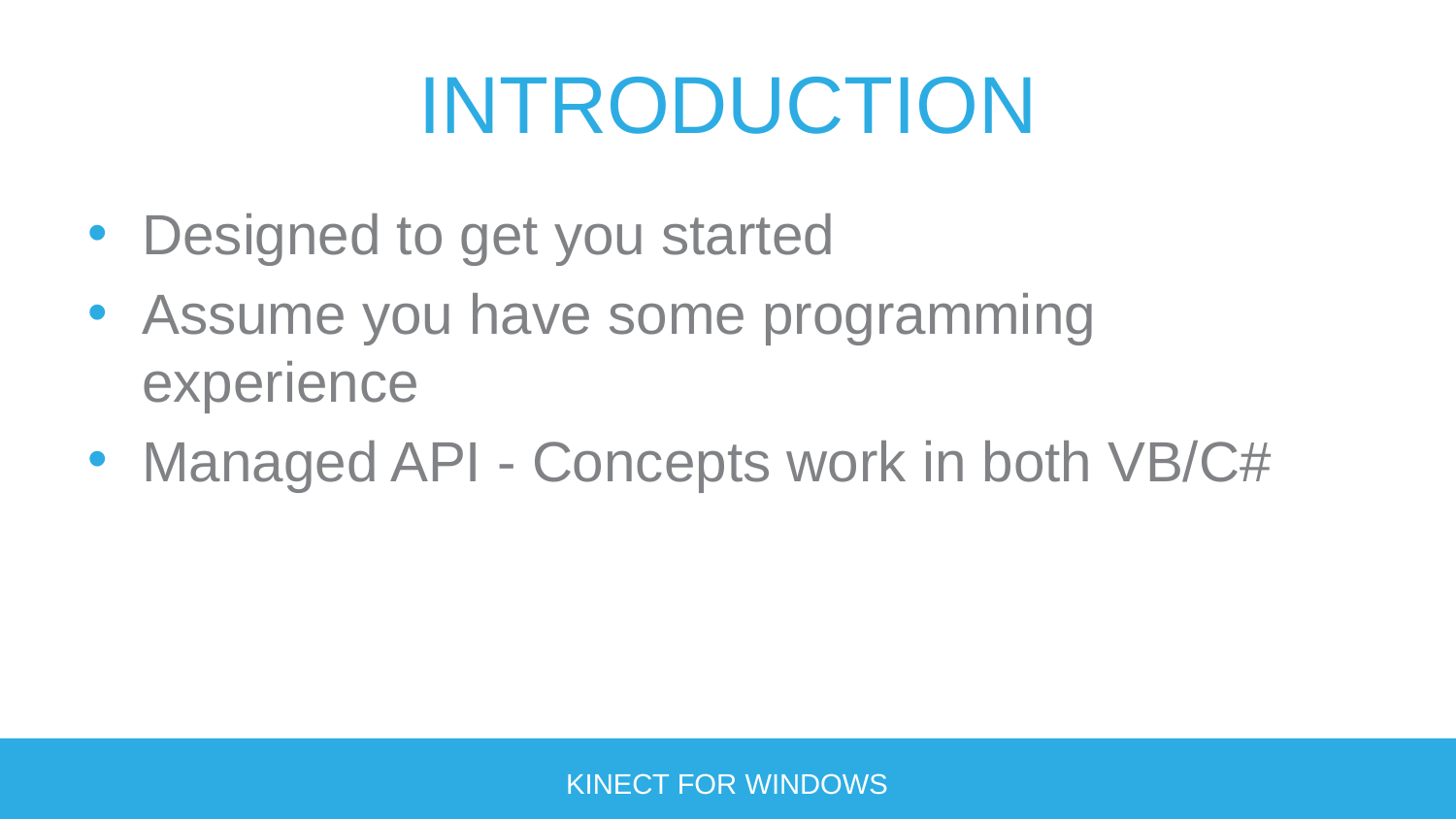

# INTRODUCTION
Designed to get you started
Assume you have some programming experience
Managed API - Concepts work in both VB/C#